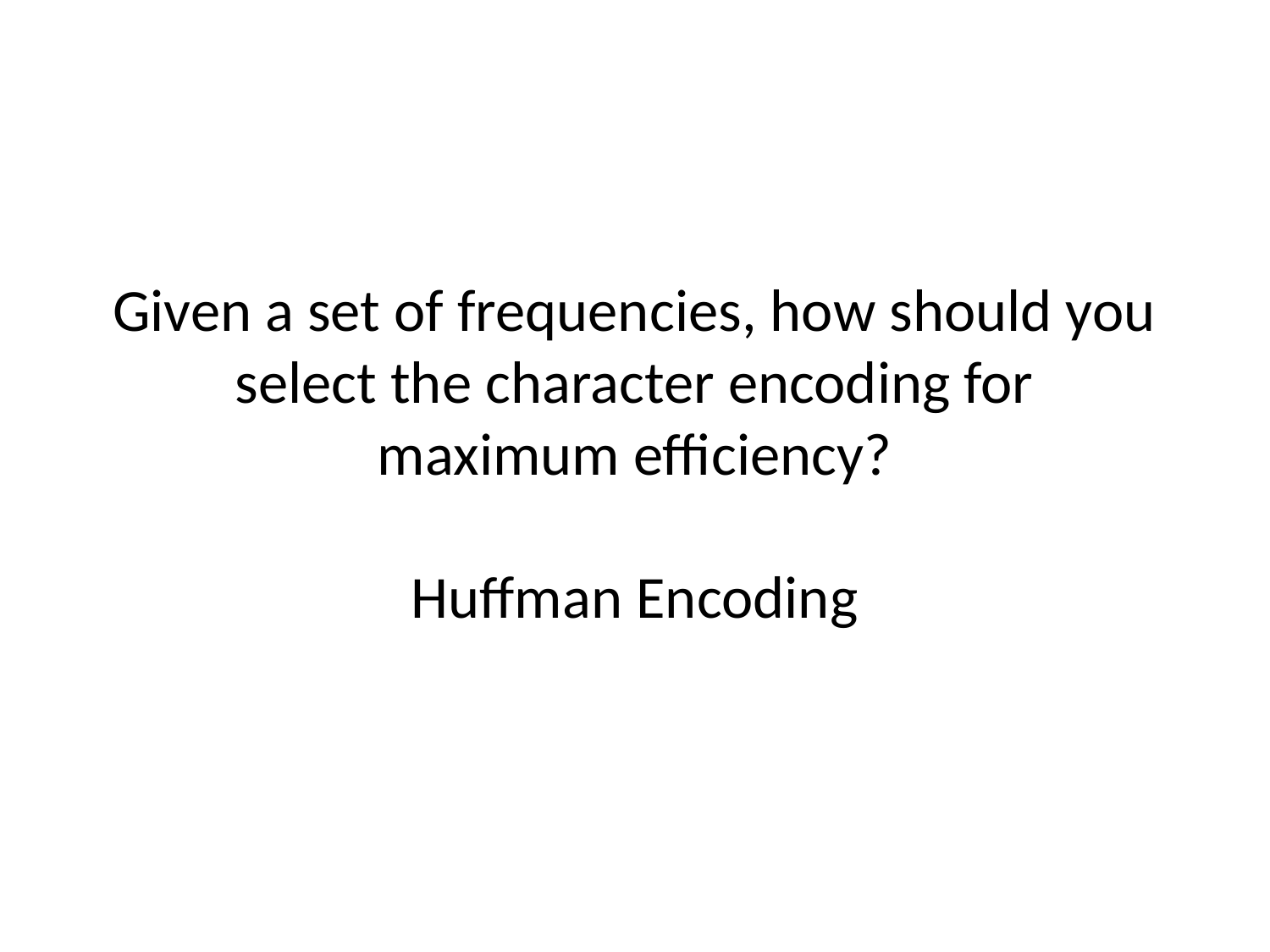

# Given a set of frequencies, how should you select the character encoding for maximum efficiency? Huffman Encoding